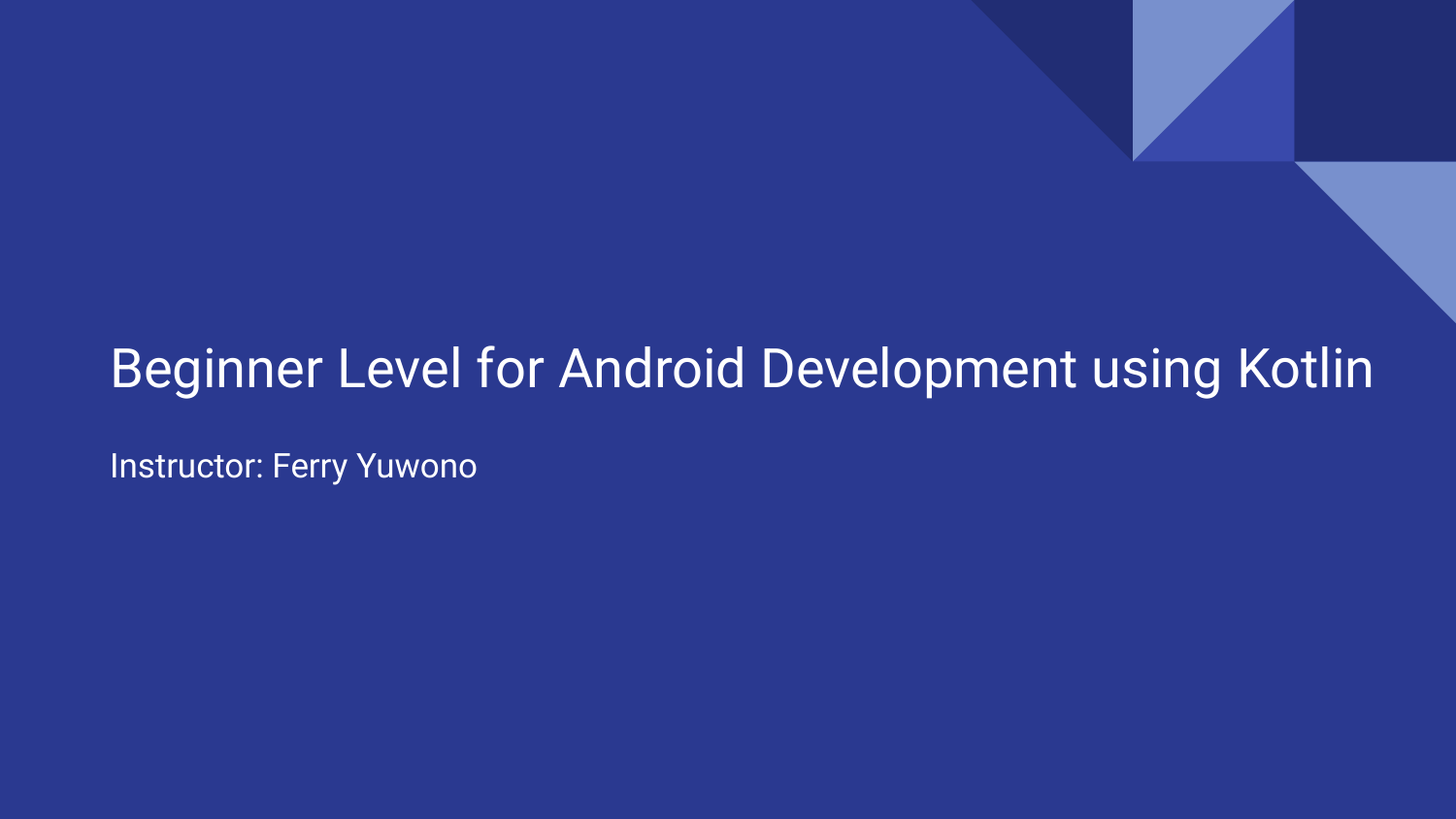

# Beginner Level for Android Development using Kotlin
Instructor: Ferry Yuwono